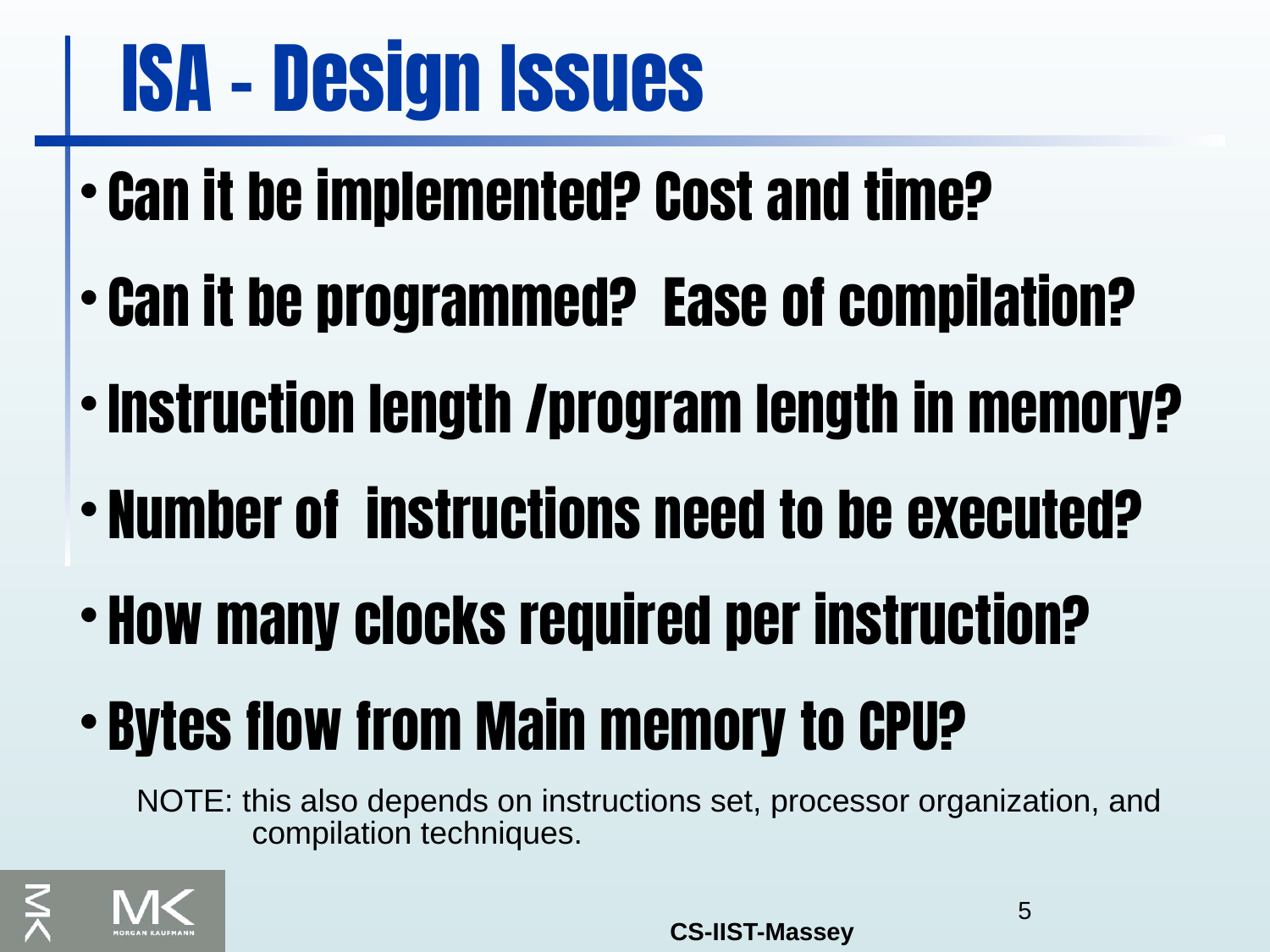

ISA - Design Issues
Can it be implemented? Cost and time?
Can it be programmed?  Ease of compilation?
Instruction length /program length in memory?
Number of  instructions need to be executed?
How many clocks required per instruction?
Bytes flow from Main memory to CPU?

NOTE: this also depends on instructions set, processor organization, and
             compilation techniques.
3/11/2023
CS-IIST-Massey
5